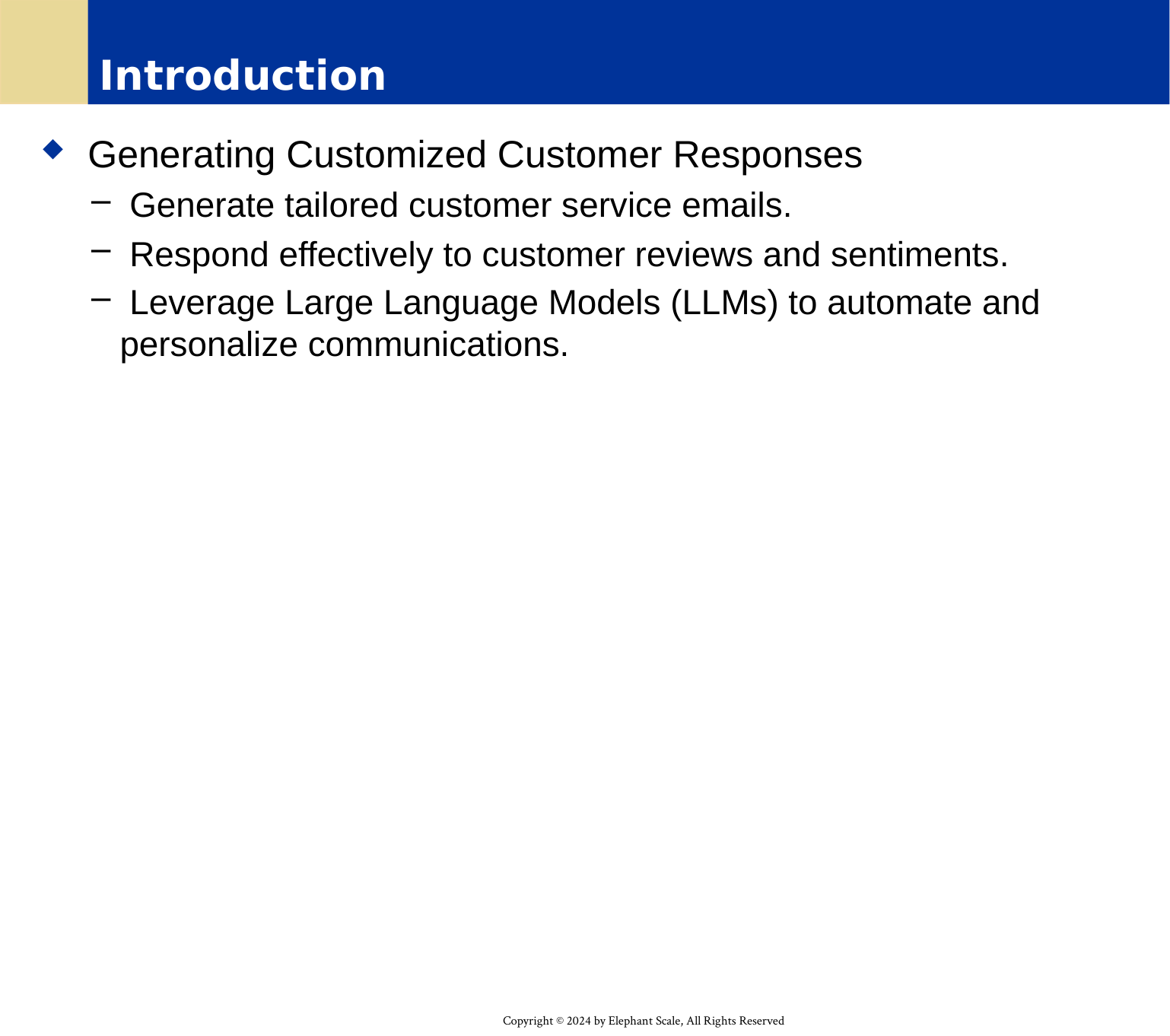

# Introduction
 Generating Customized Customer Responses
 Generate tailored customer service emails.
 Respond effectively to customer reviews and sentiments.
 Leverage Large Language Models (LLMs) to automate and personalize communications.
Copyright © 2024 by Elephant Scale, All Rights Reserved